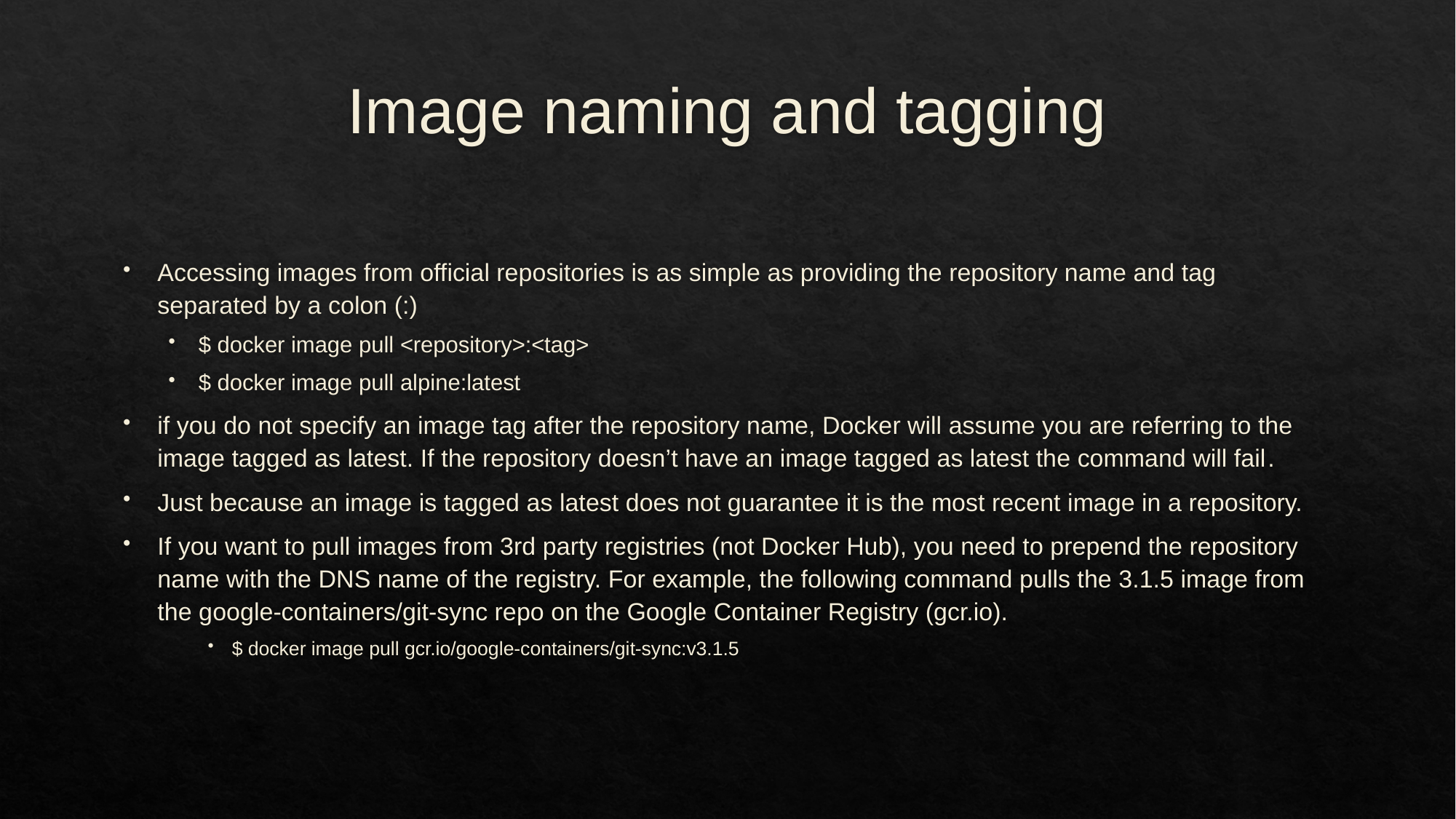

# Image naming and tagging
Accessing images from official repositories is as simple as providing the repository name and tag separated by a colon (:)
$ docker image pull <repository>:<tag>
$ docker image pull alpine:latest
if you do not specify an image tag after the repository name, Docker will assume you are referring to the image tagged as latest. If the repository doesn’t have an image tagged as latest the command will fail.
Just because an image is tagged as latest does not guarantee it is the most recent image in a repository.
If you want to pull images from 3rd party registries (not Docker Hub), you need to prepend the repository name with the DNS name of the registry. For example, the following command pulls the 3.1.5 image from the google-containers/git-sync repo on the Google Container Registry (gcr.io).
$ docker image pull gcr.io/google-containers/git-sync:v3.1.5